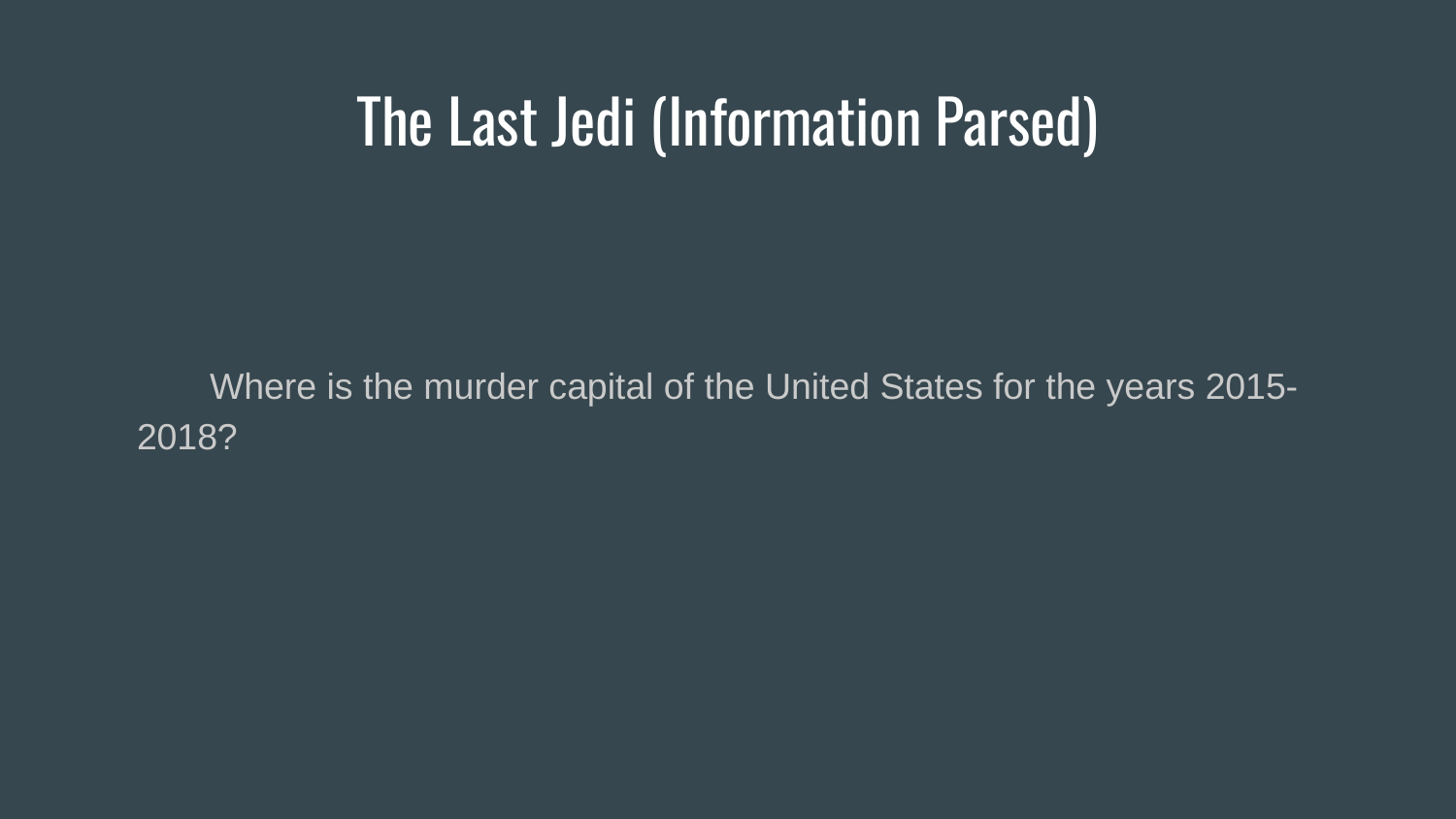

# The Last Jedi (Information Parsed)

Where is the murder capital of the United States for the years 2015-2018?